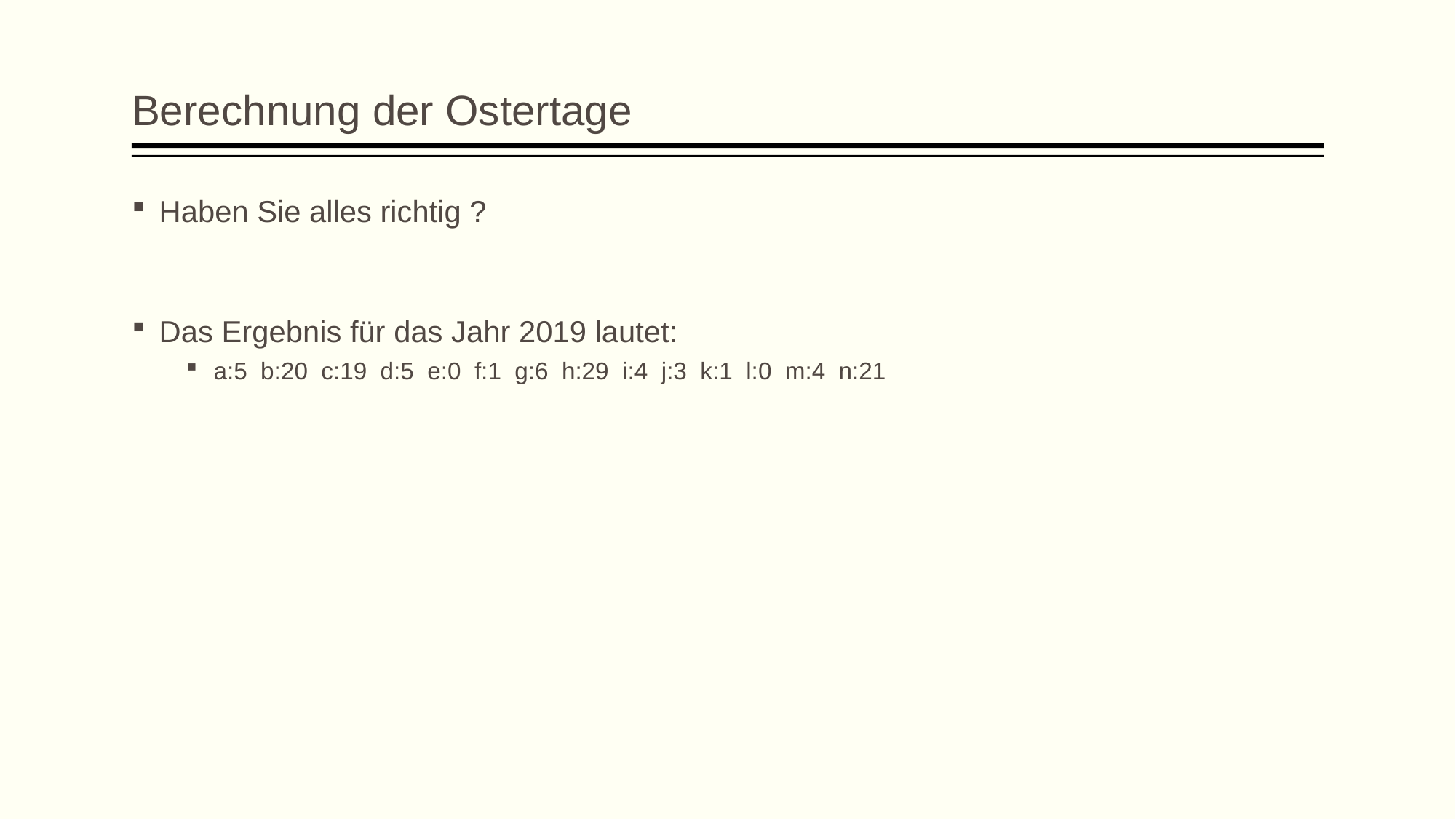

Berechnung der Ostertage
Haben Sie alles richtig ?

Das Ergebnis für das Jahr 2019 lautet:
a:5  b:20  c:19  d:5  e:0  f:1  g:6  h:29  i:4  j:3  k:1  l:0  m:4  n:21